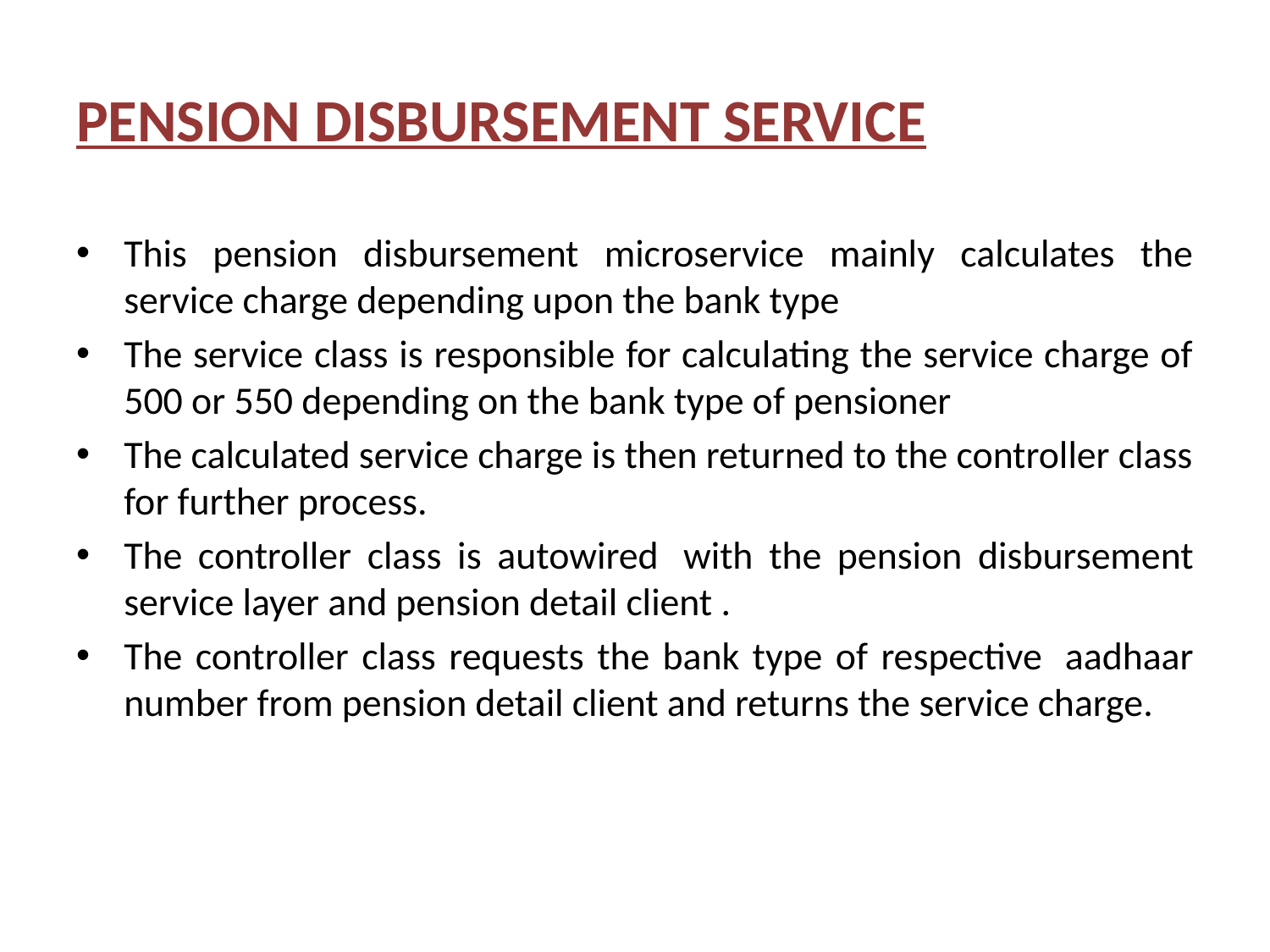

# PENSION DISBURSEMENT SERVICE
This pension disbursement microservice mainly calculates the service charge depending upon the bank type
The service class is responsible for calculating the service charge of 500 or 550 depending on the bank type of pensioner
The calculated service charge is then returned to the controller class for further process.
The controller class is autowired  with the pension disbursement service layer and pension detail client .
The controller class requests the bank type of respective  aadhaar number from pension detail client and returns the service charge.